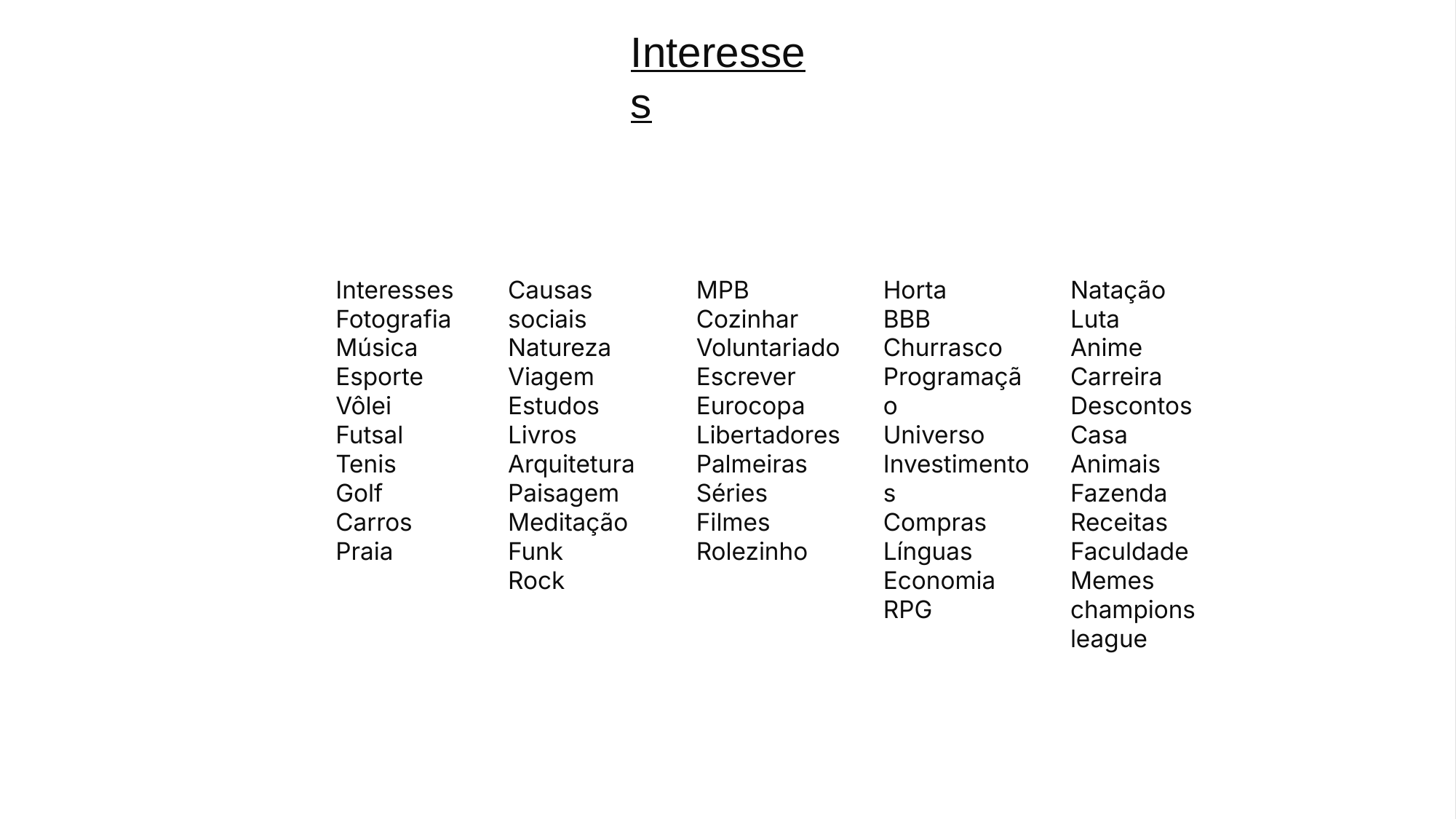

Projeto Desenvolvimento Web
Interesses

Interesses
Fotografia
Música
Esporte
Vôlei
Futsal
Tenis
Golf
Carros
Praia
Causas sociais
Natureza
Viagem
Estudos
Livros
Arquitetura
Paisagem
Meditação
Funk
Rock
MPB
Cozinhar
Voluntariado
Escrever
Eurocopa
Libertadores
Palmeiras
Séries
Filmes
Rolezinho

Horta
BBB
Churrasco
Programação
Universo
Investimentos
Compras
Línguas
Economia
RPG
Natação
Luta
Anime
Carreira
Descontos
Casa
Animais
Fazenda
Receitas
Faculdade
Memes
champions league